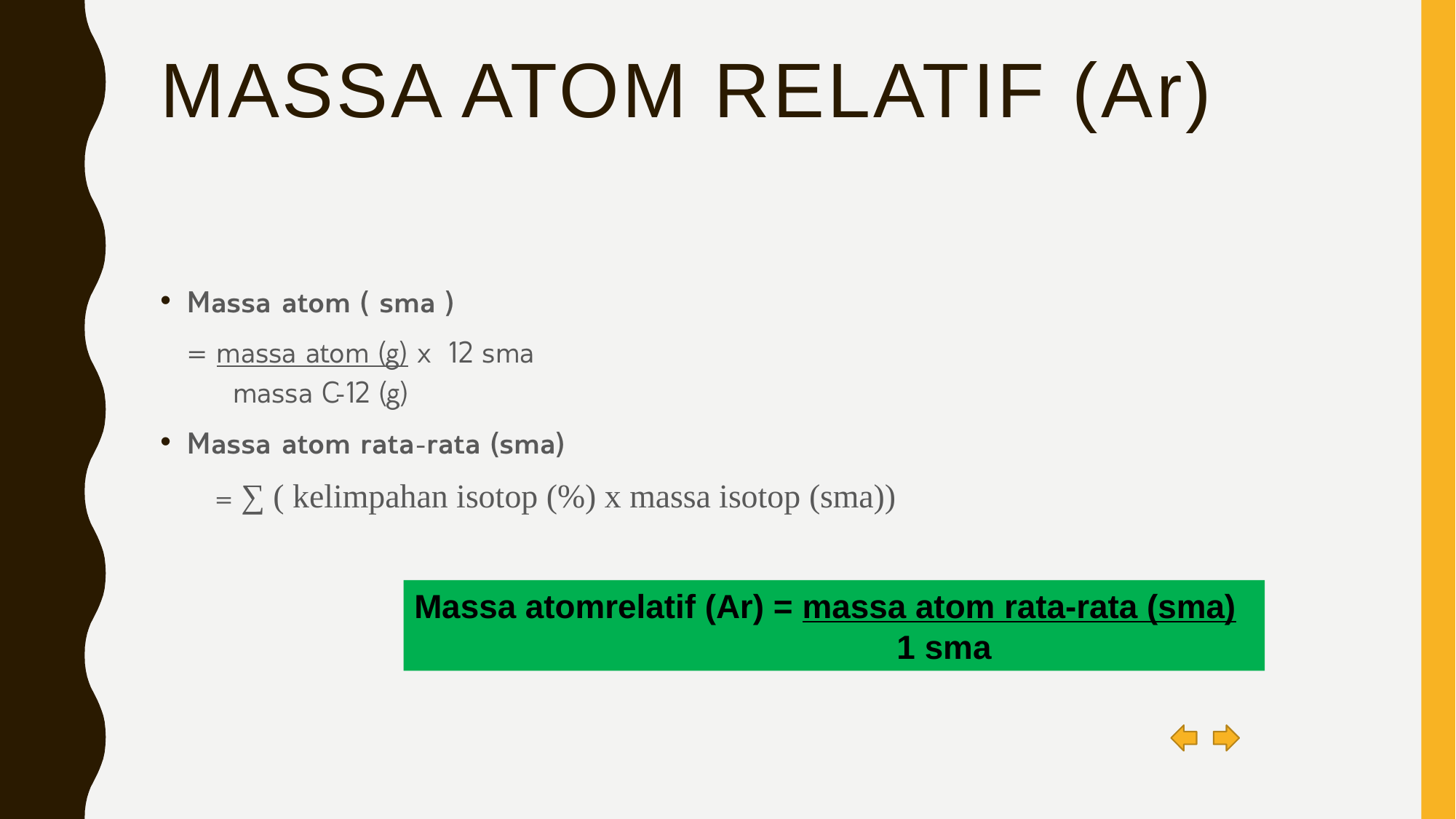

# Massa atom relatif (Ar)
Massa atom ( sma )
	= massa atom (g) x  12 sma
        massa C-12 (g)
Massa atom rata-rata (sma)
= ∑ ( kelimpahan isotop (%) x massa isotop (sma))

Massa atomrelatif (Ar) = massa atom rata-rata (sma)
                                                    1 sma